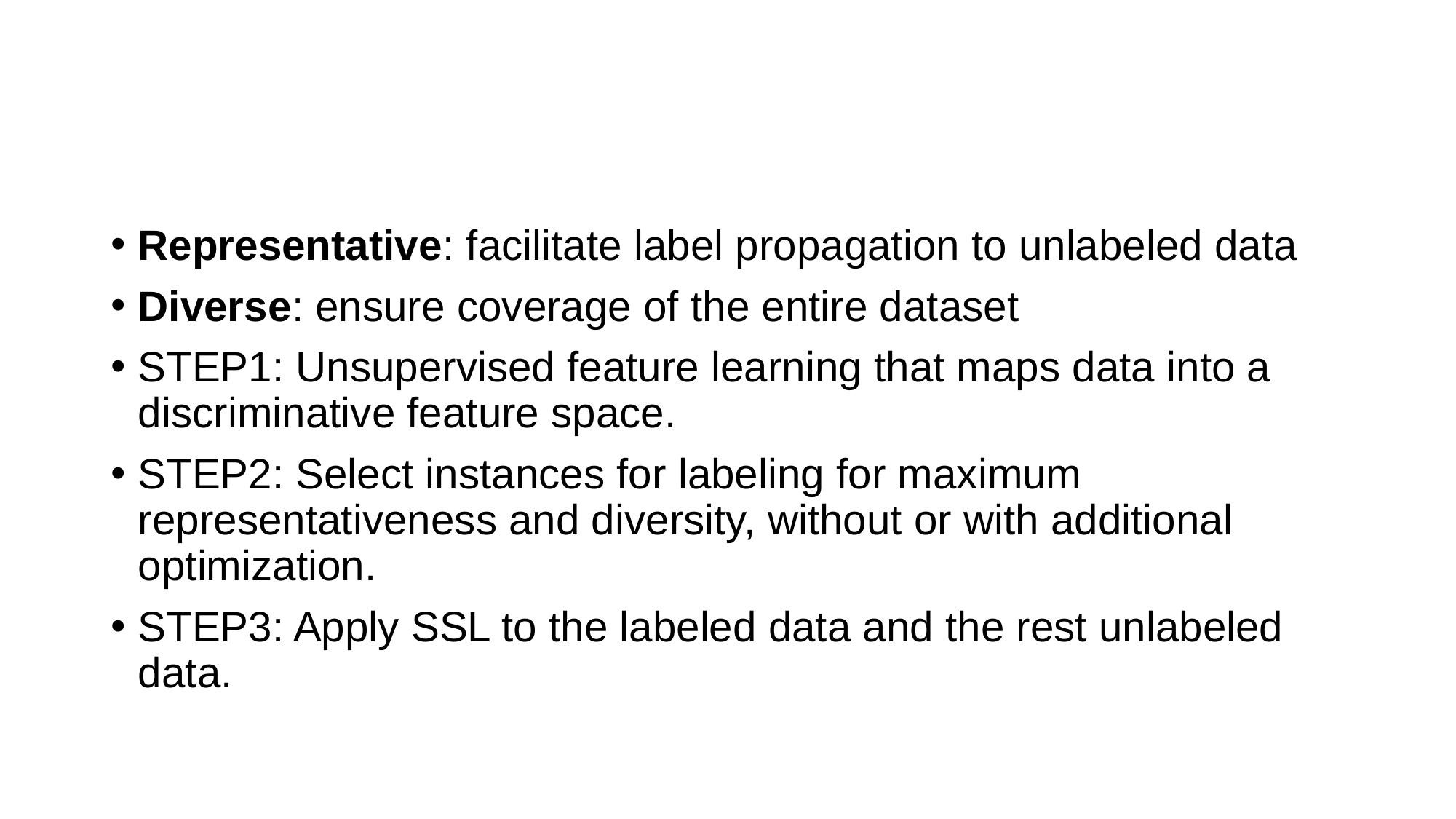

#
Representative: facilitate label propagation to unlabeled data
Diverse: ensure coverage of the entire dataset
STEP1: Unsupervised feature learning that maps data into a discriminative feature space.
STEP2: Select instances for labeling for maximum representativeness and diversity, without or with additional optimization.
STEP3: Apply SSL to the labeled data and the rest unlabeled data.